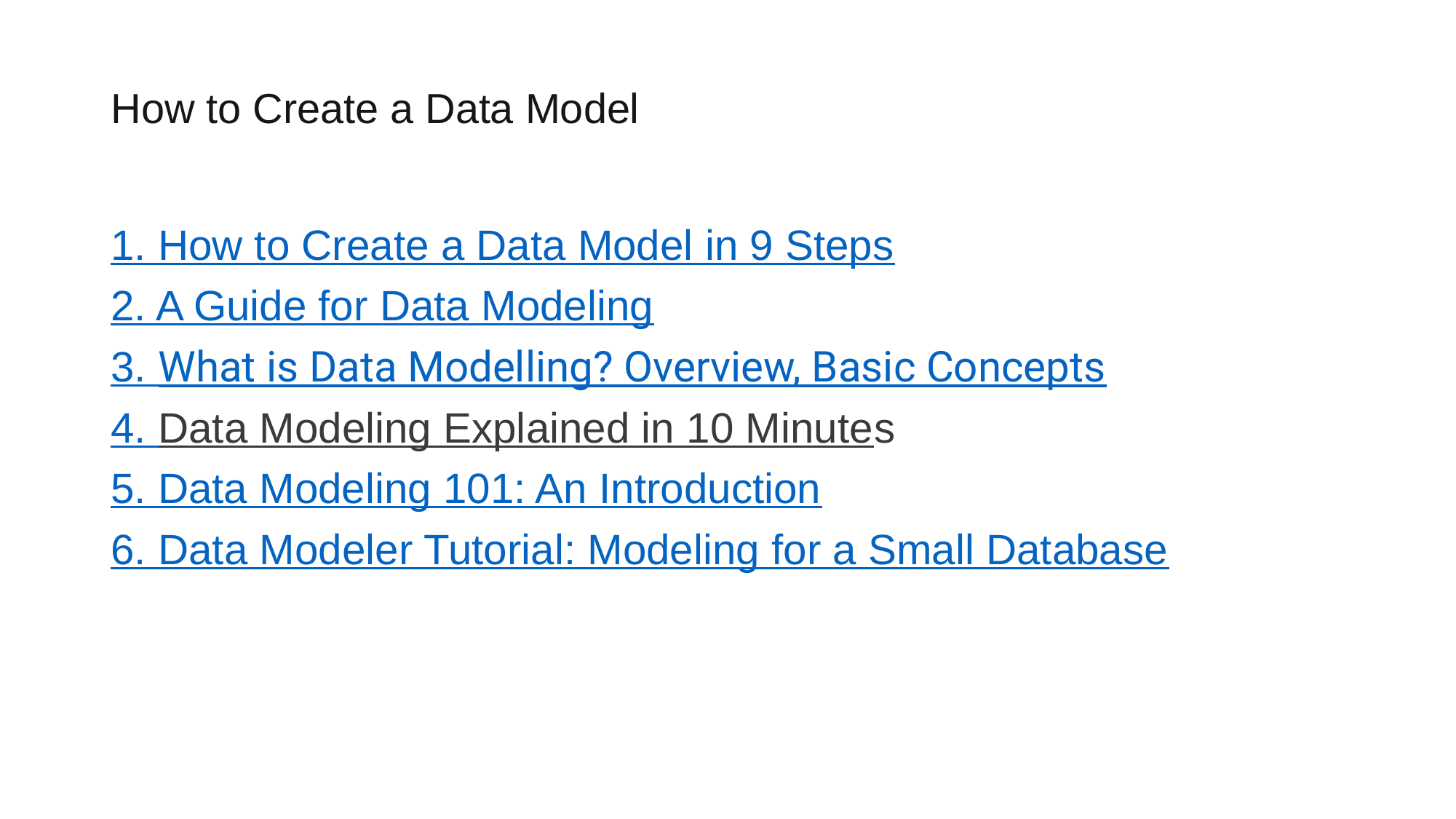

# How to Create a Data Model
1. How to Create a Data Model in 9 Steps
2. A Guide for Data Modeling
3. What is Data Modelling? Overview, Basic Concepts
4. Data Modeling Explained in 10 Minutes
5. Data Modeling 101: An Introduction
6. Data Modeler Tutorial: Modeling for a Small Database